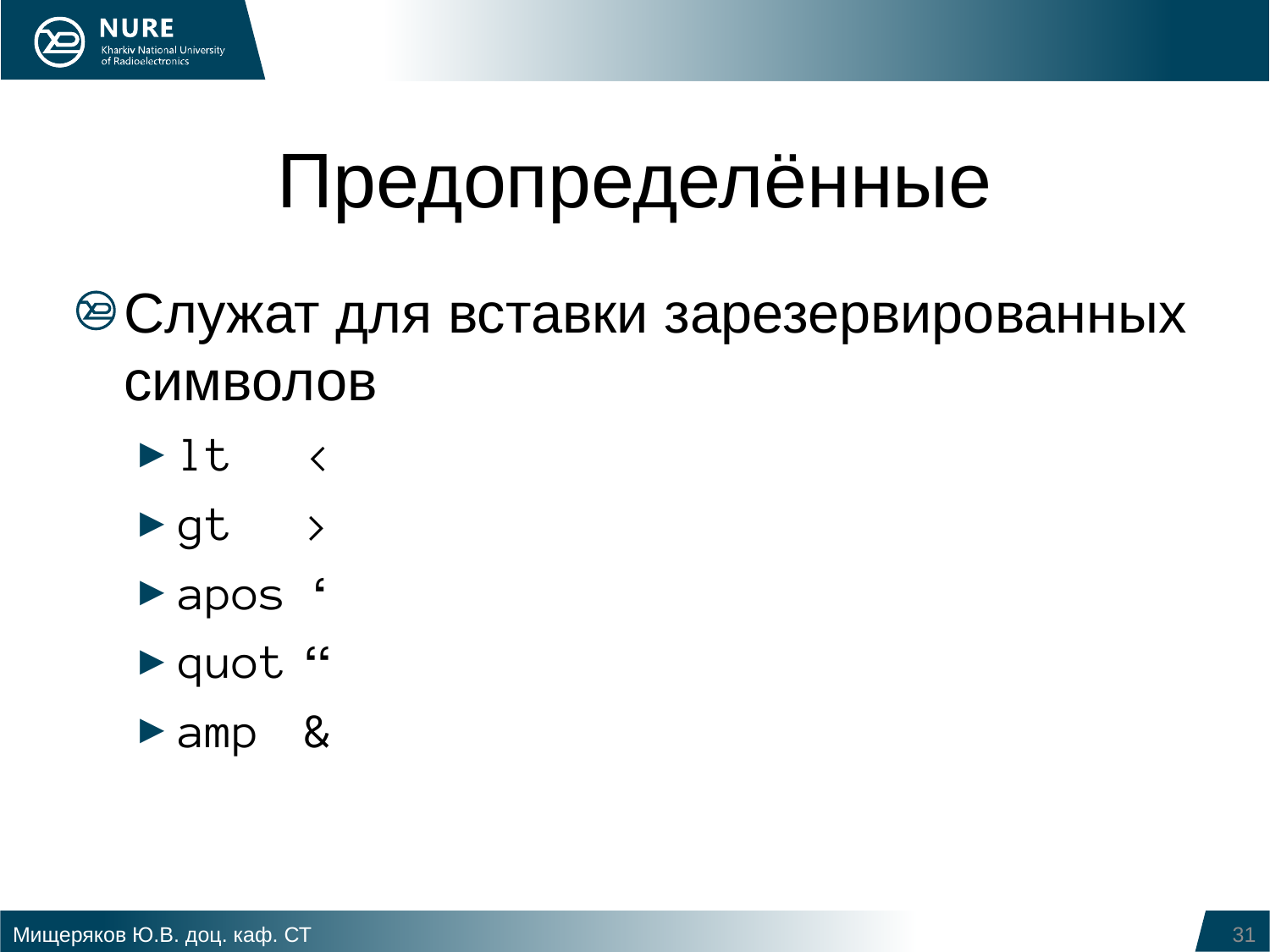

# Предопределённые
Служат для вставки зарезервированных символов
lt	<
gt	>
apos	‘
quot	“
amp	&
Мищеряков Ю.В. доц. каф. СТ
31